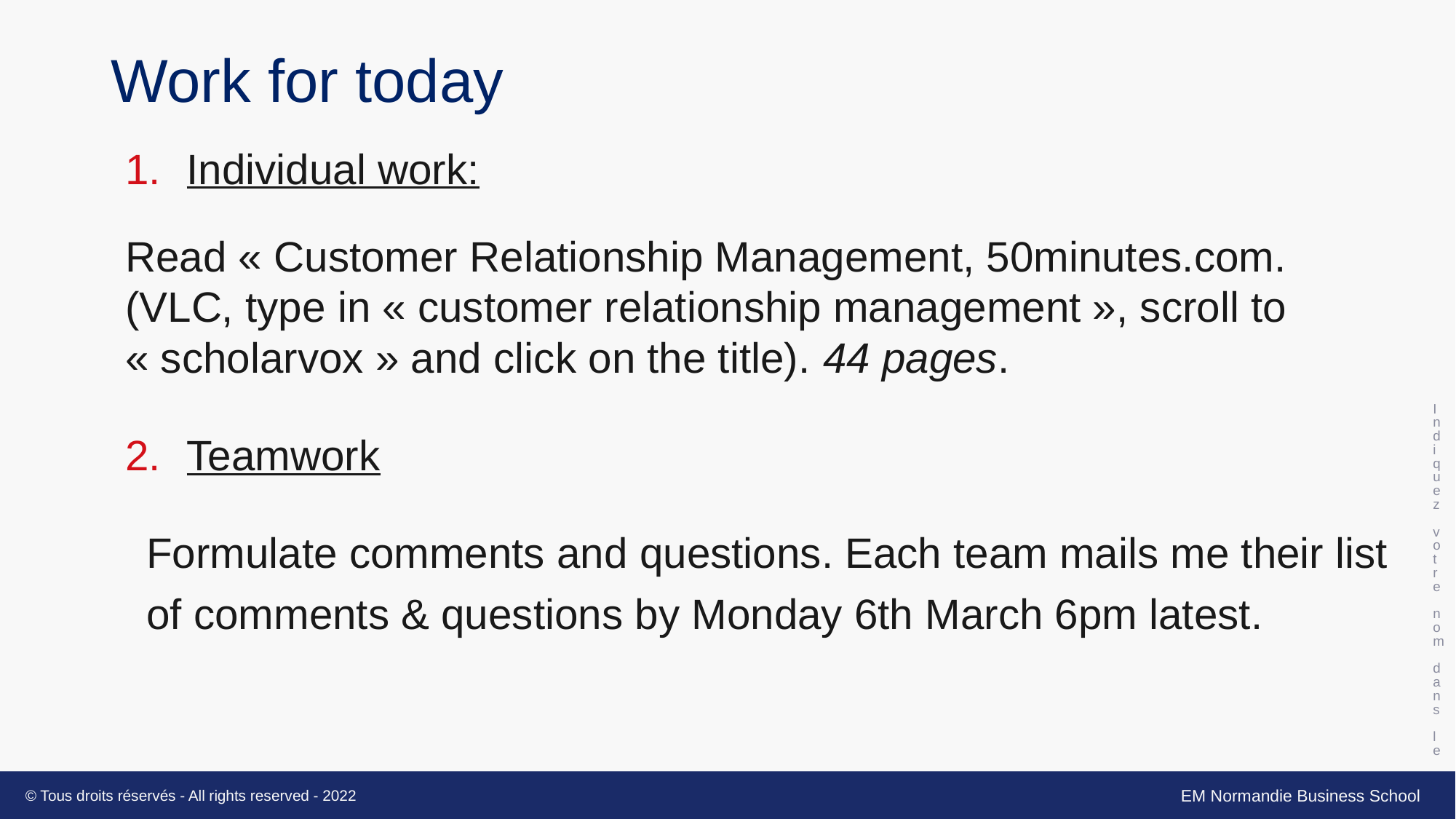

# Work for today
Indiquez votre nom dans le pied de page
Individual work:
Read « Customer Relationship Management, 50minutes.com. (VLC, type in « customer relationship management », scroll to « scholarvox » and click on the title). 44 pages.
Teamwork
Formulate comments and questions. Each team mails me their list of comments & questions by Monday 6th March 6pm latest.